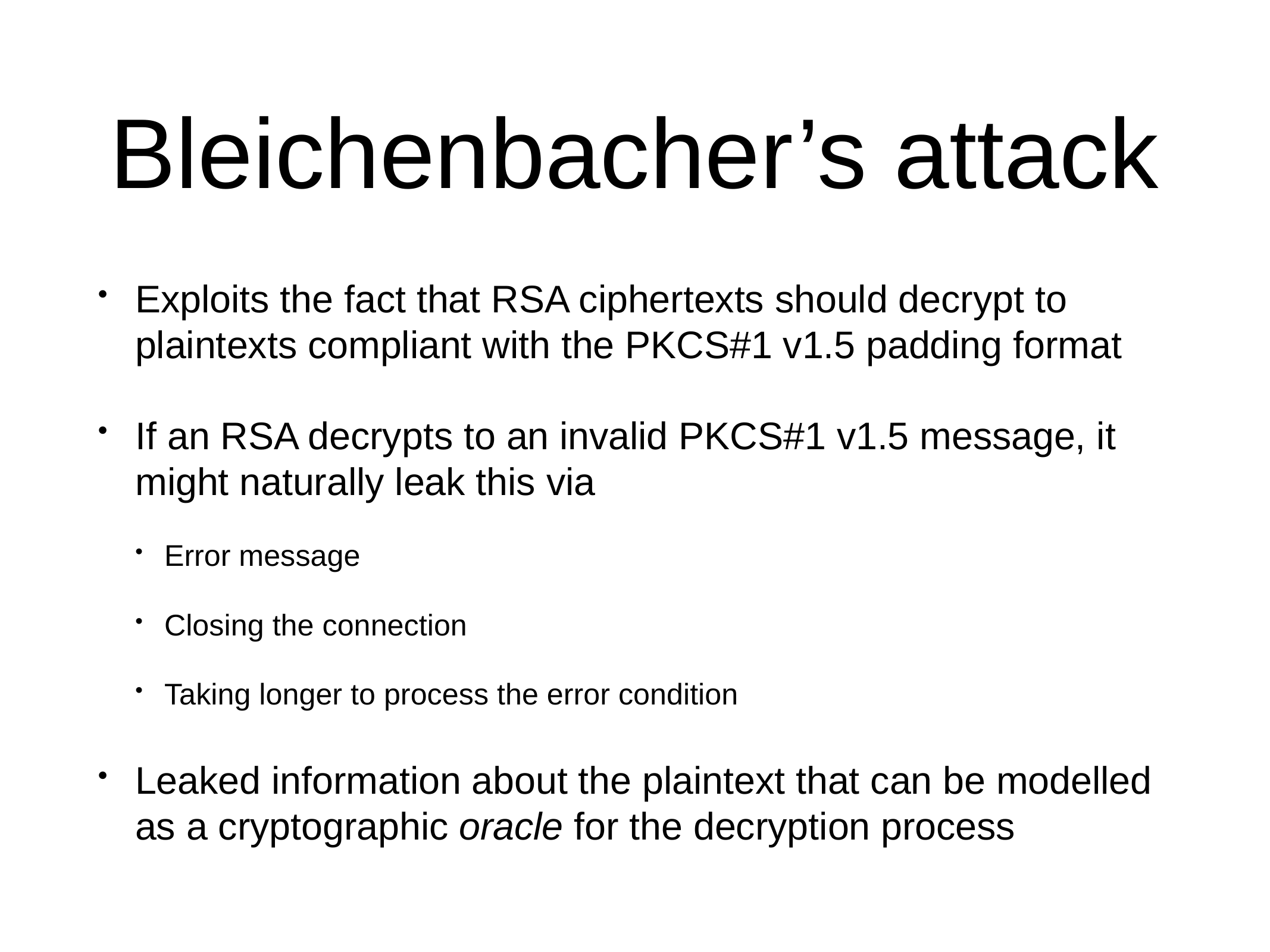

# Bleichenbacher’s attack
Exploits the fact that RSA ciphertexts should decrypt to plaintexts compliant with the PKCS#1 v1.5 padding format
If an RSA decrypts to an invalid PKCS#1 v1.5 message, it might naturally leak this via
Error message
Closing the connection
Taking longer to process the error condition
Leaked information about the plaintext that can be modelled as a cryptographic oracle for the decryption process